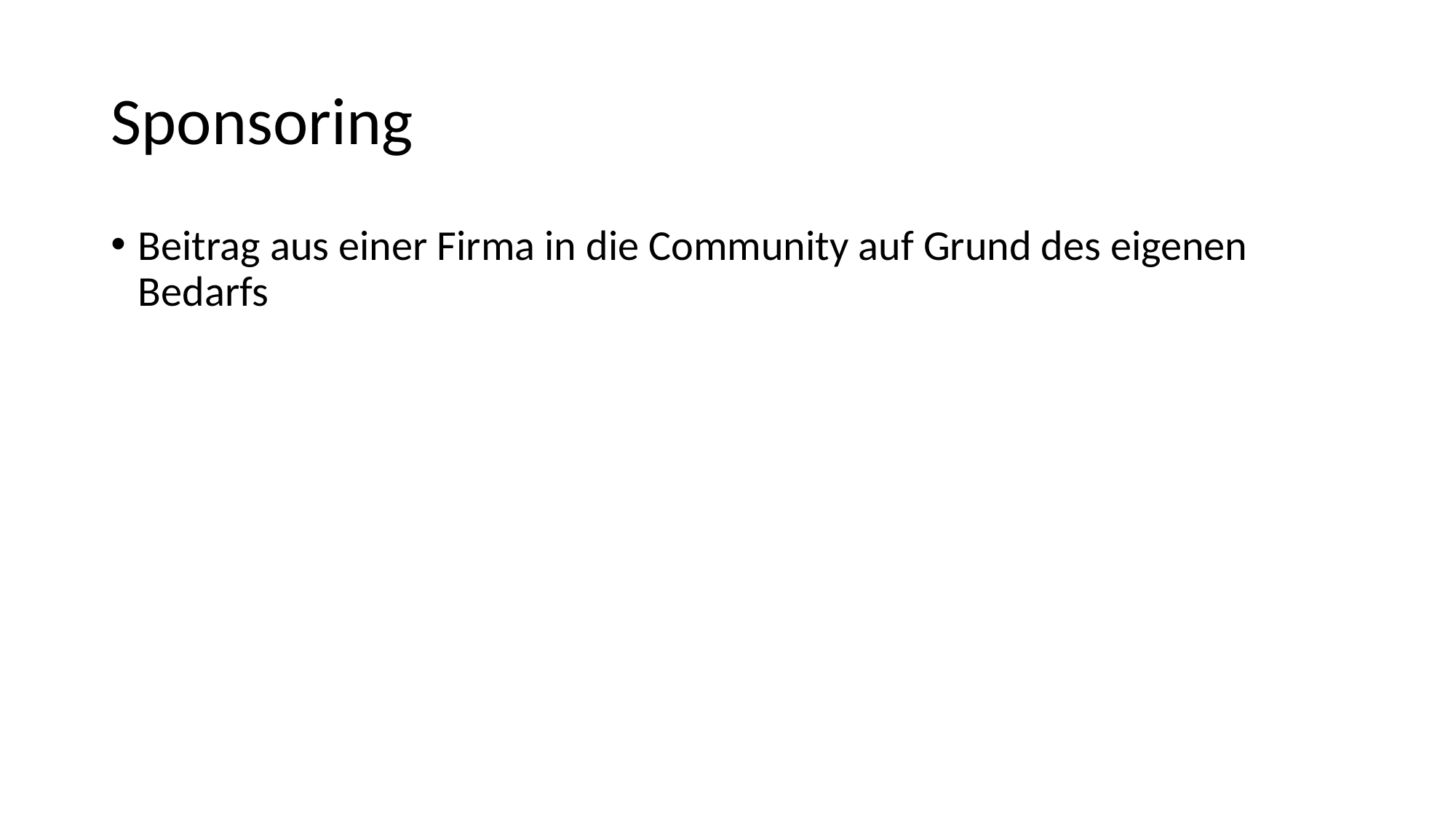

# Sponsoring
Beitrag aus einer Firma in die Community auf Grund des eigenen Bedarfs